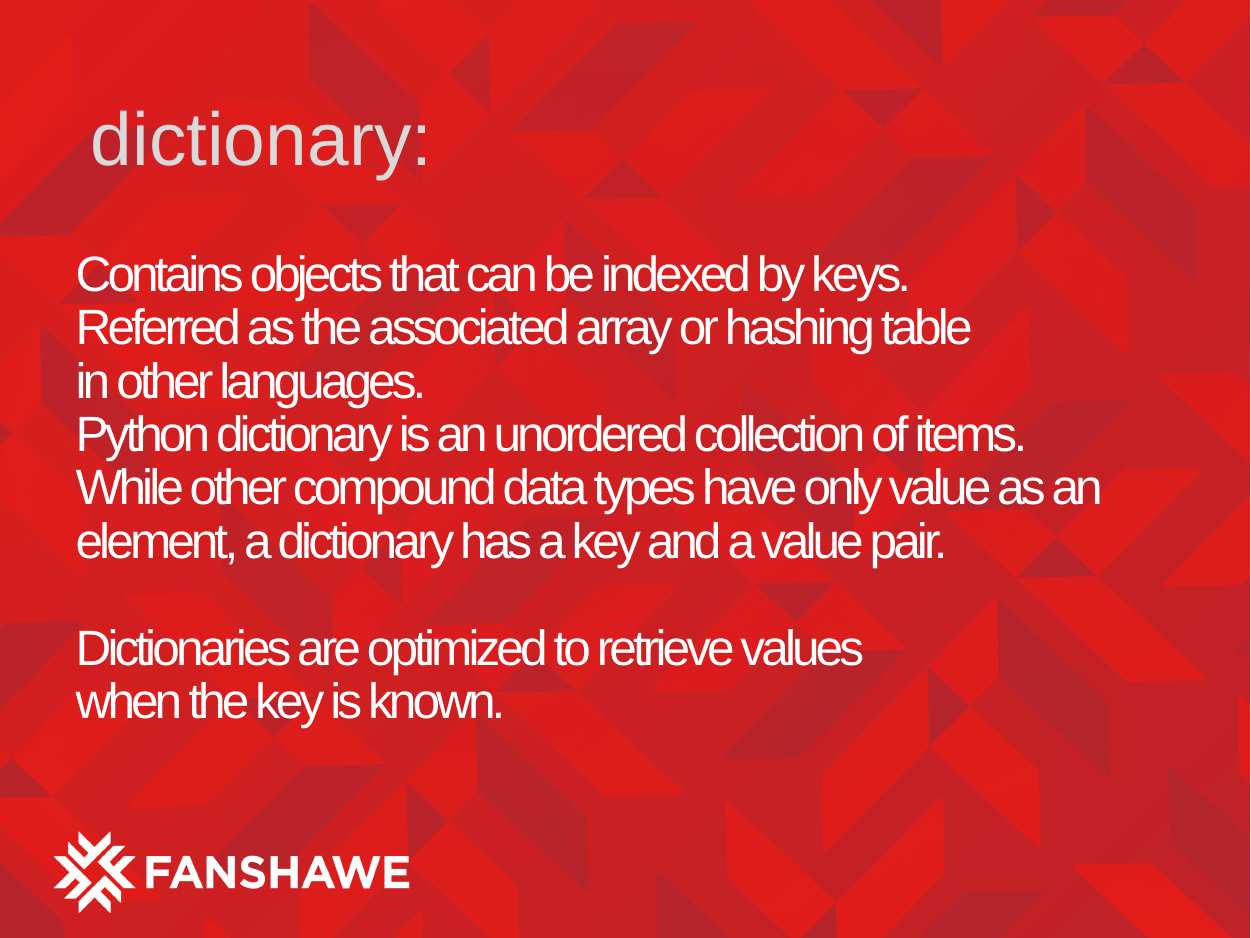

dictionary:
# Contains objects that can be indexed by keys. Referred as the associated array or hashing table in other languages. Python dictionary is an unordered collection of items. While other compound data types have only value as an element, a dictionary has a key and a value pair. Dictionaries are optimized to retrieve values when the key is known.